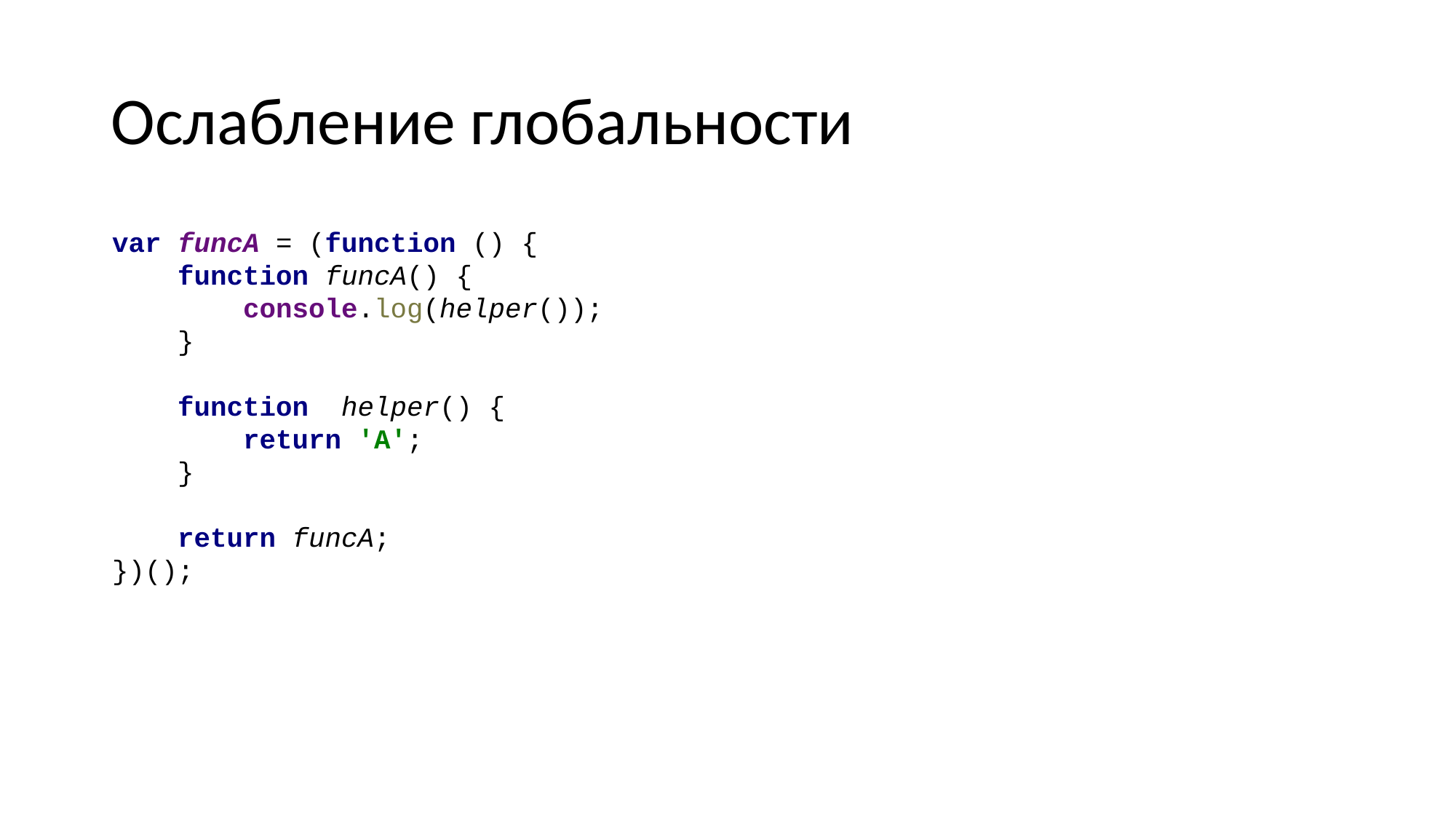

# Ослабление глобальности

var funcA = (function () {
    function funcA() {
        console.log(helper());
    }
    function  helper() {
        return 'A';
    }
    return funcA;
})();